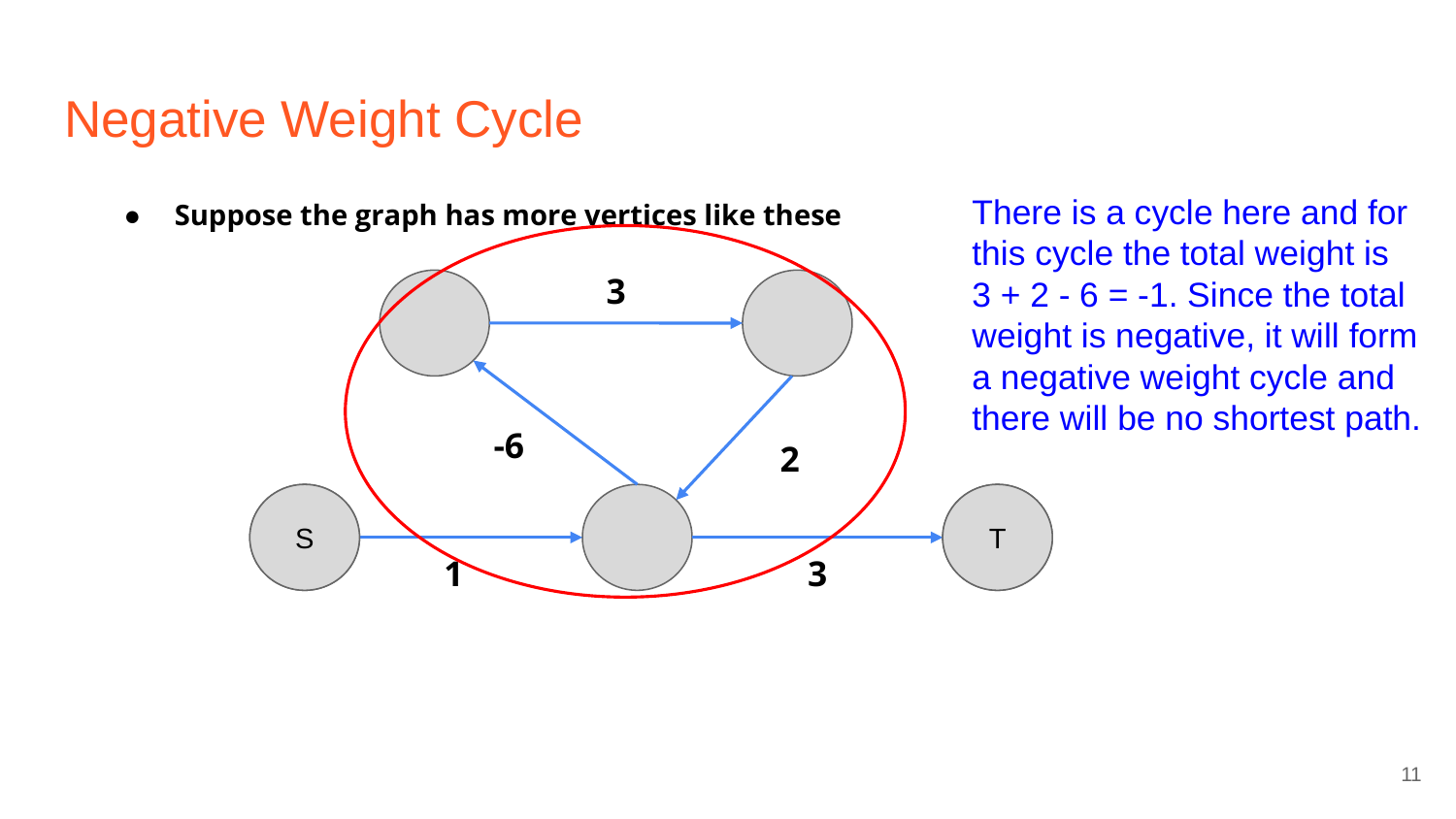

# Negative Weight Cycle
There is a cycle here and for this cycle the total weight is
3 + 2 - 6 = -1. Since the total weight is negative, it will form a negative weight cycle and there will be no shortest path.
Suppose the graph has more vertices like these

3

-6
2

S

T
1
3
11